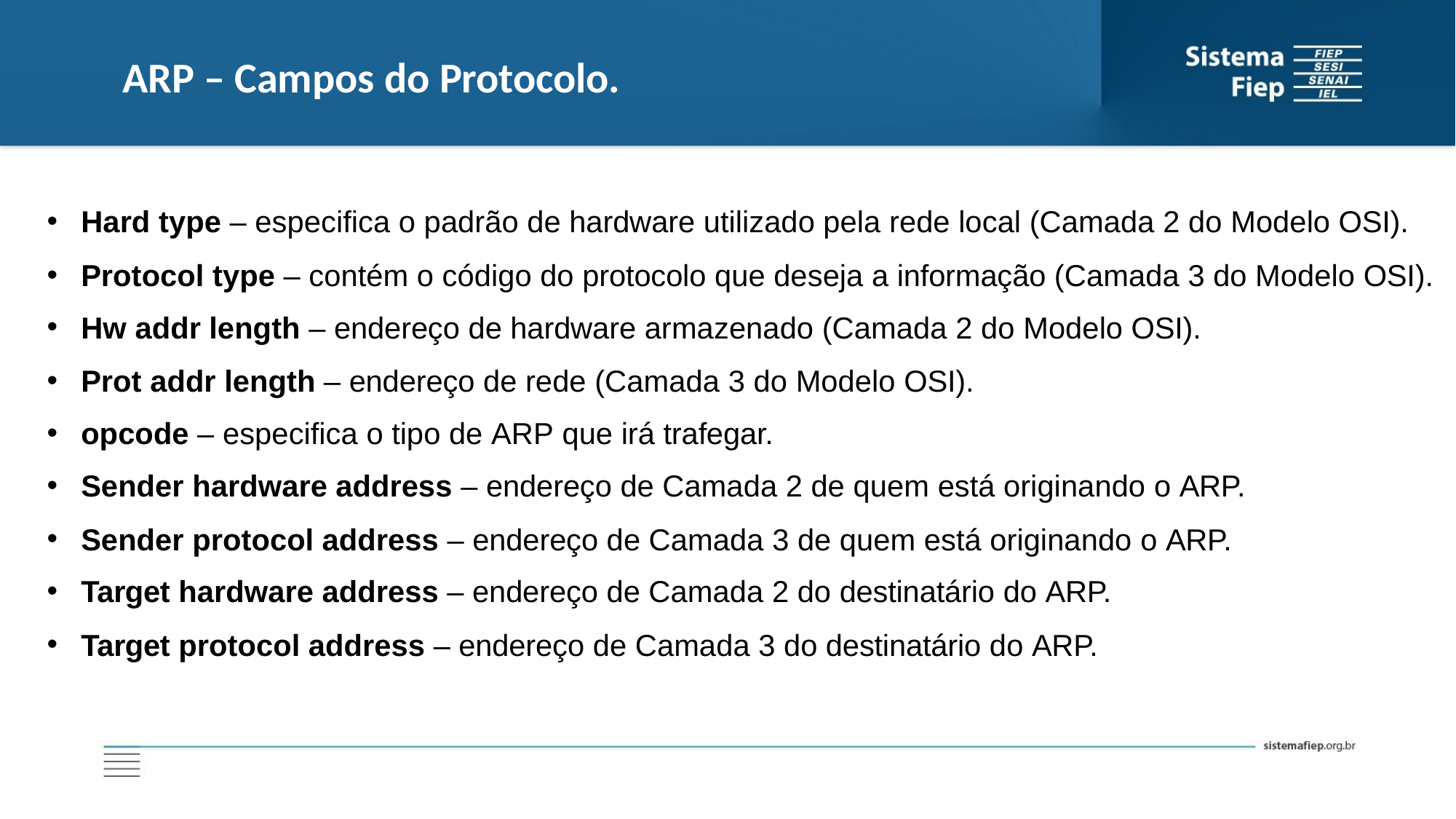

# ARP – Campos do Protocolo.
Hard type – especifica o padrão de hardware utilizado pela rede local (Camada 2 do Modelo OSI).
Protocol type – contém o código do protocolo que deseja a informação (Camada 3 do Modelo OSI).
Hw addr length – endereço de hardware armazenado (Camada 2 do Modelo OSI).
Prot addr length – endereço de rede (Camada 3 do Modelo OSI).
opcode – especifica o tipo de ARP que irá trafegar.
Sender hardware address – endereço de Camada 2 de quem está originando o ARP.
Sender protocol address – endereço de Camada 3 de quem está originando o ARP.
Target hardware address – endereço de Camada 2 do destinatário do ARP.
Target protocol address – endereço de Camada 3 do destinatário do ARP.